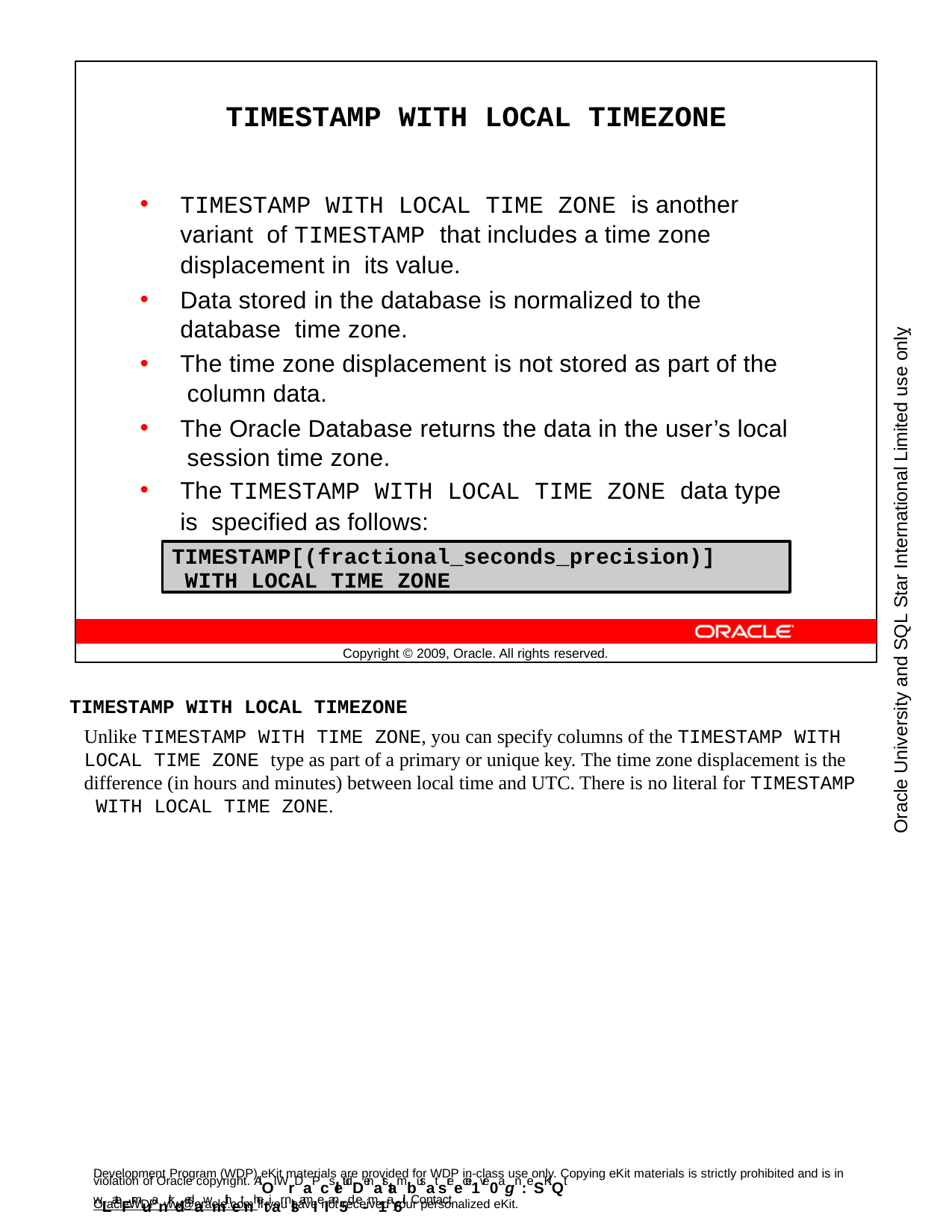

TIMESTAMP WITH LOCAL TIMEZONE

TIMESTAMP WITH LOCAL TIME ZONE is another variant  of TIMESTAMP that includes a time zone displacement in  its value.
Data stored in the database is normalized to the database  time zone.
The time zone displacement is not stored as part of the  column data.
The Oracle Database returns the data in the user’s local  session time zone.
The TIMESTAMP WITH LOCAL TIME ZONE data type is  specified as follows:
Oracle University and SQL Star International Limited use onlyฺ
TIMESTAMP[(fractional_seconds_precision)]  WITH LOCAL TIME ZONE
Copyright © 2009, Oracle. All rights reserved.

TIMESTAMP WITH LOCAL TIMEZONE
Unlike TIMESTAMP WITH TIME ZONE, you can specify columns of the TIMESTAMP WITH  LOCAL TIME ZONE type as part of a primary or unique key. The time zone displacement is the  difference (in hours and minutes) between local time and UTC. There is no literal for TIMESTAMP  WITH LOCAL TIME ZONE.
Development Program (WDP) eKit materials are provided for WDP in-class use only. Copying eKit materials is strictly prohibited and is in
violation of Oracle copyright. AlOl WrDaPcsletudDenatstambusat sreecei1ve0agn:eSKiQt wLateFrmuanrkdedawmithetnhetiar nlsamIeI an5d e-m1a6il. Contact
OracleWDP_ww@oracle.com if you have not received your personalized eKit.